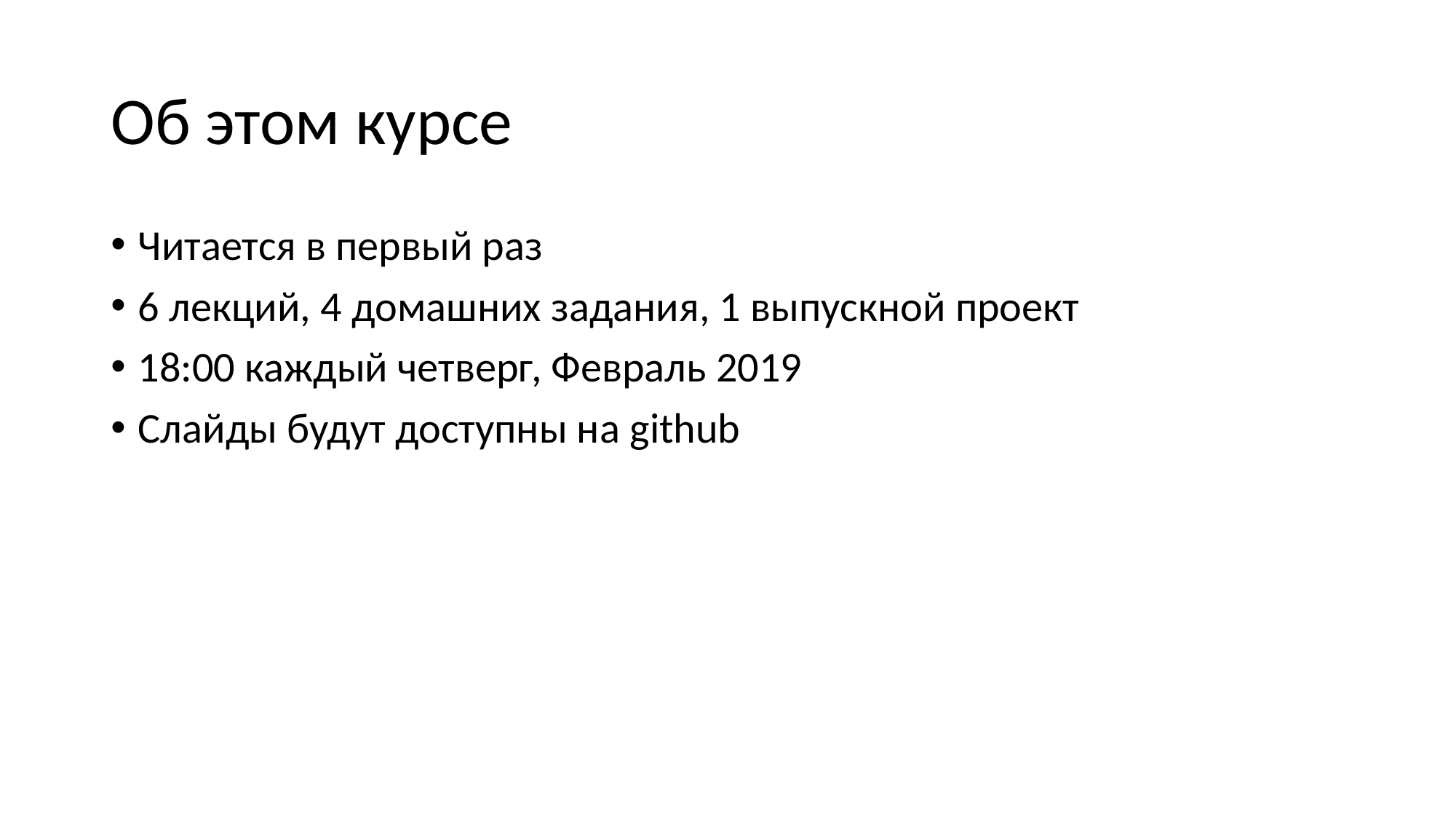

# Об этом курсе
Читается в первый раз
6 лекций, 4 домашних задания, 1 выпускной проект
18:00 каждый четверг, Февраль 2019
Слайды будут доступны на github